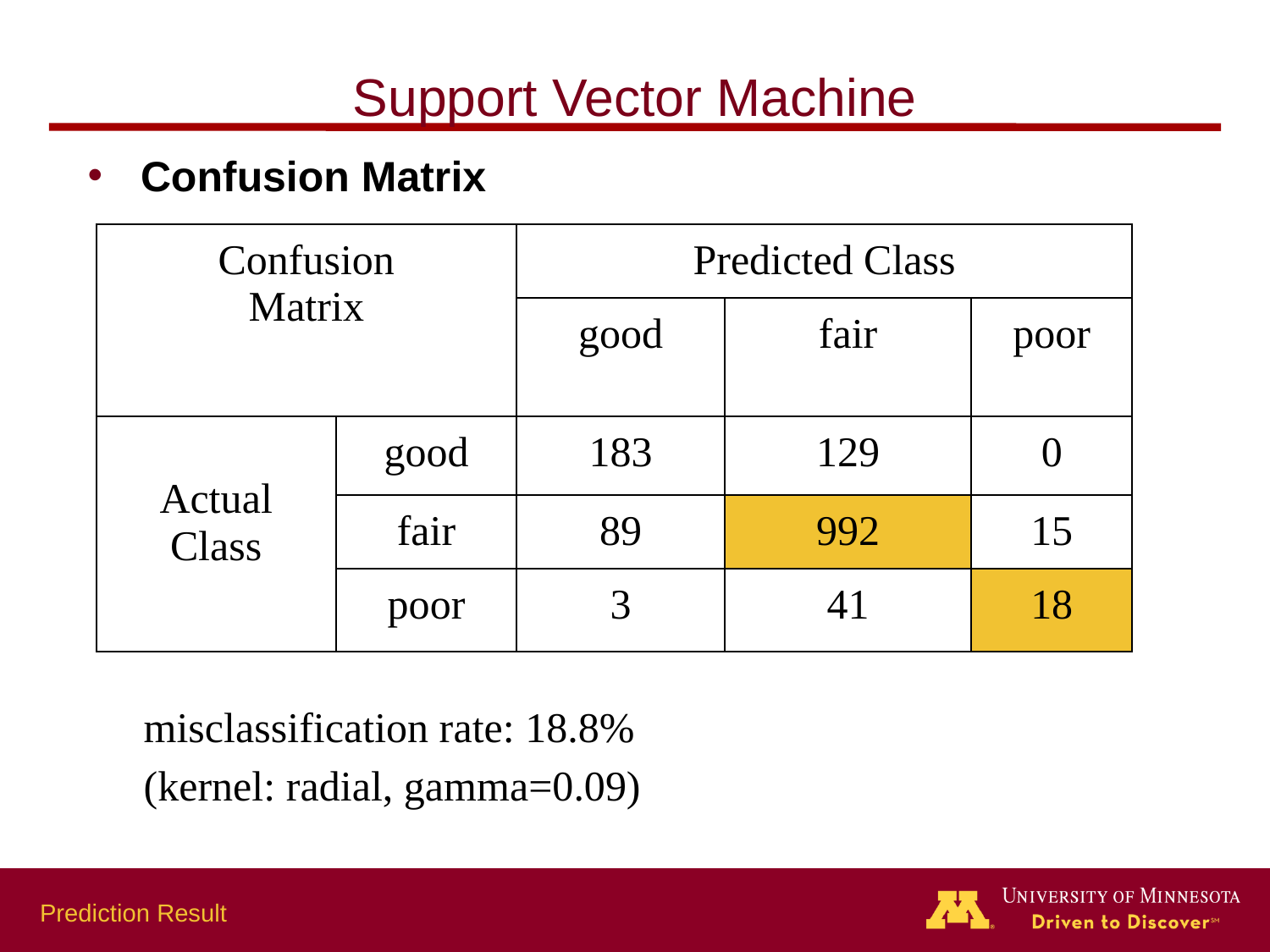

# Support Vector Machine
Confusion Matrix

| Confusion Matrix |  | Predicted Class |  |  |
| --- | --- | --- | --- | --- |
|  |  | good | fair | poor |
| Actual Class | good | 183 | 129 | 0 |
|  | fair | 89 | 992 | 15 |
|  | poor | 3 | 41 | 18 |
misclassification rate: 18.8%
(kernel: radial, gamma=0.09)
Prediction Result